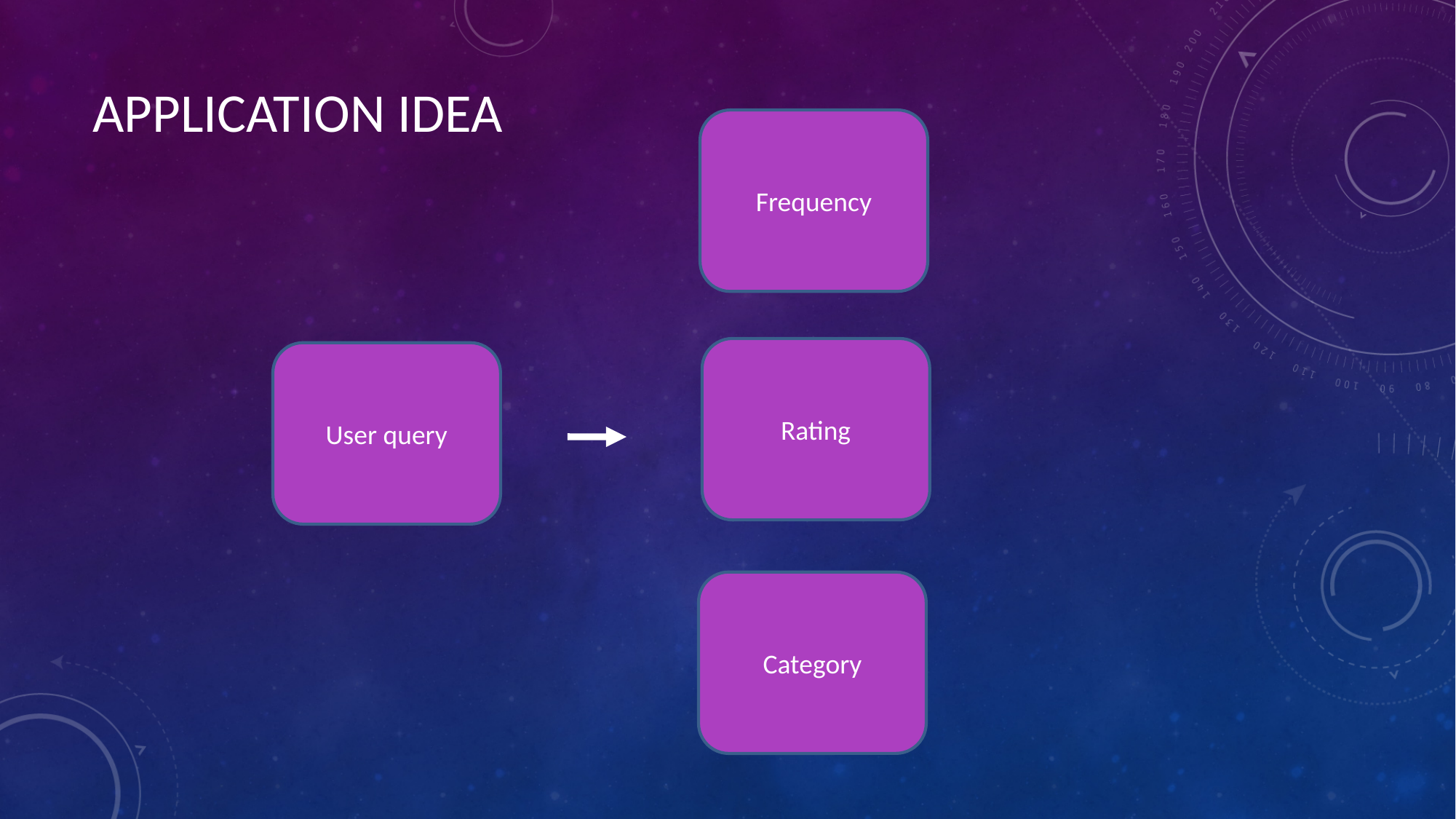

Application idea
Frequency

Rating
User query

Category